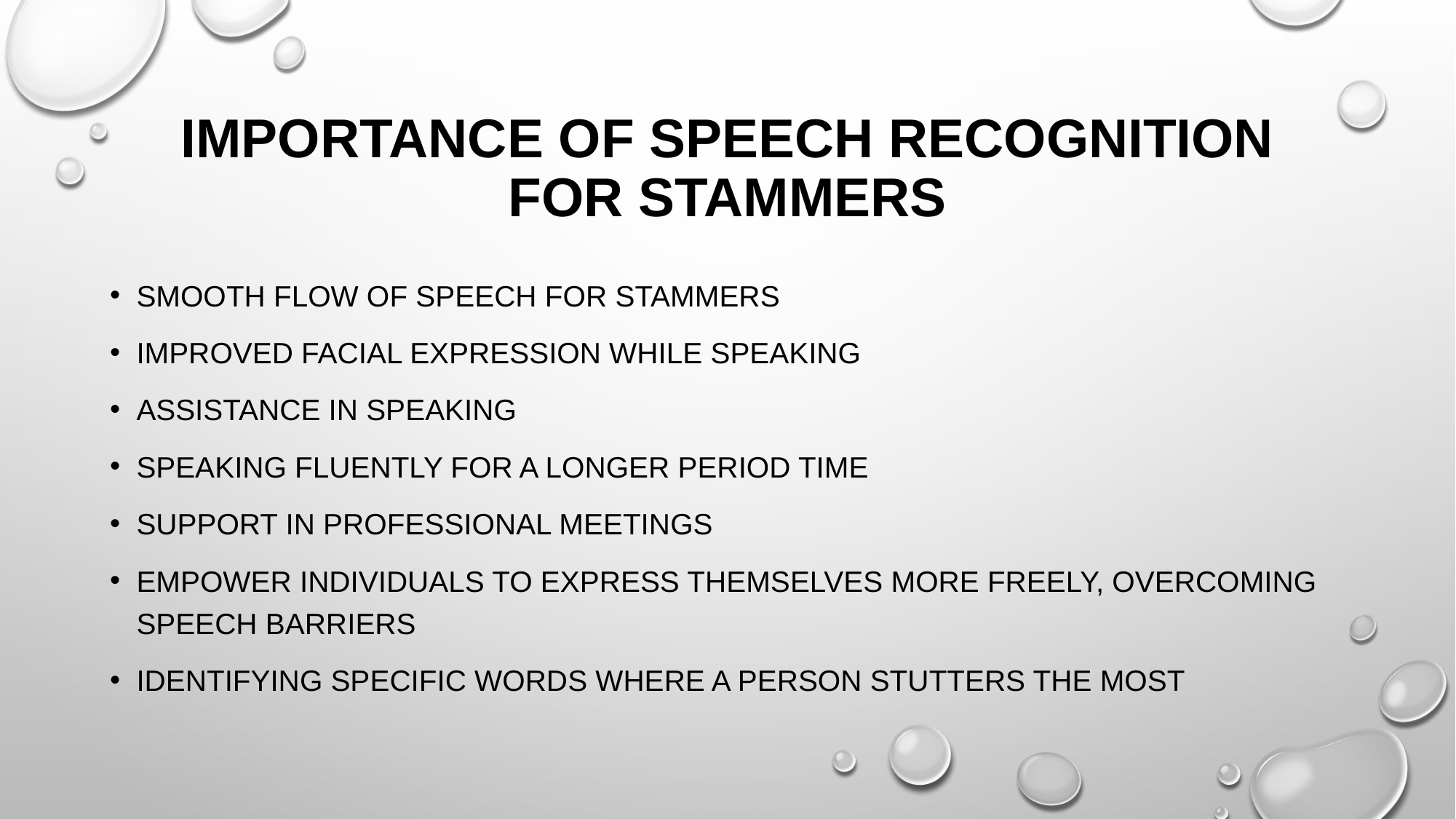

# IMPORTANCE OF SPEECH RECOGNITION FOR STAMMERS
SMOOTH FLOW OF SPEECH FOR STAMMERS
Improved facial expression while speaking
Assistance in speaking
Speaking fluently for a longer period time
Support in professional meetings
Empower individuals to express themselves more freely, overcoming speech barriers
Identifying specific words where a person stutters the most